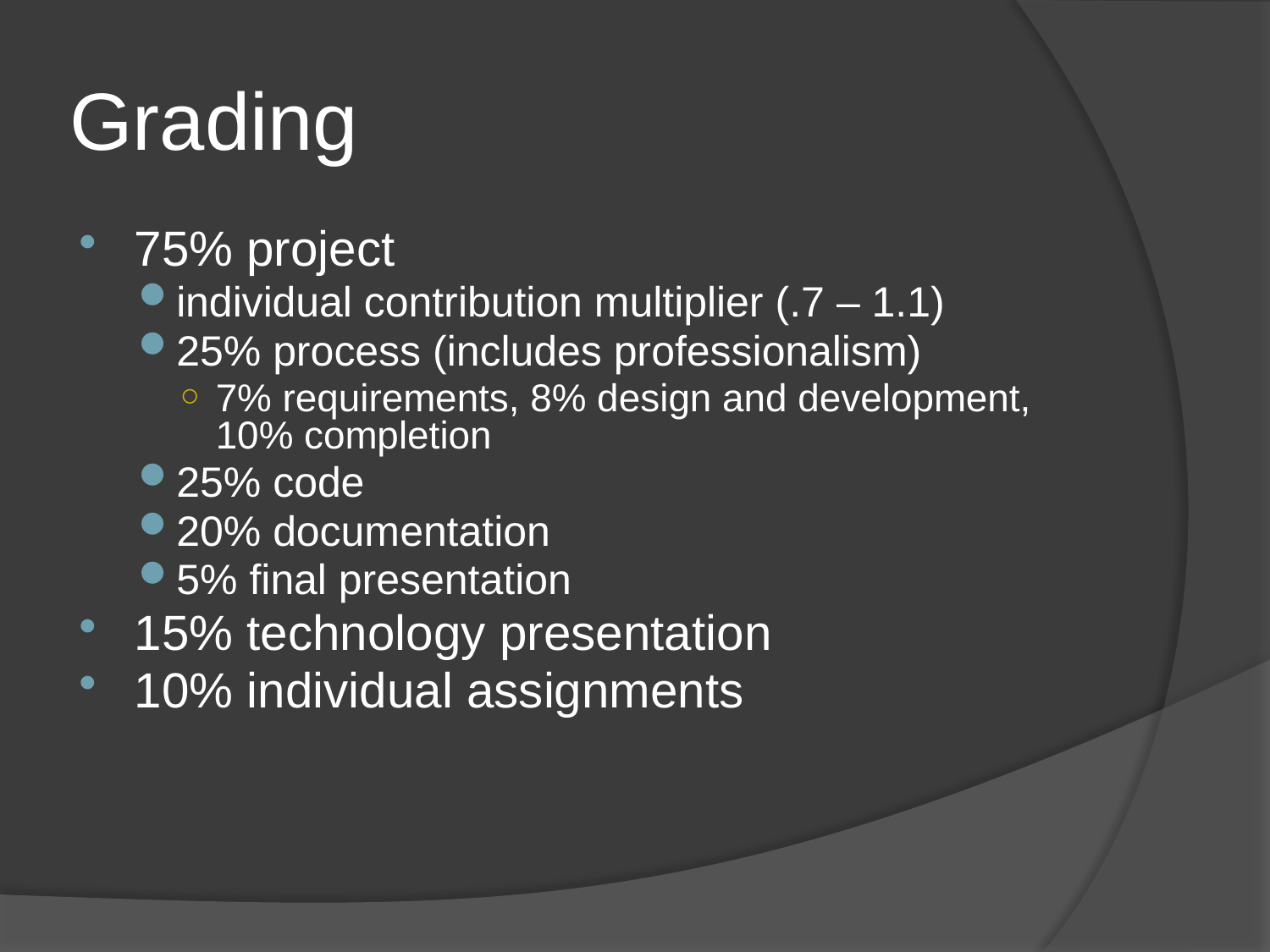

# Grading
75% project
individual contribution multiplier (.7 – 1.1)
25% process (includes professionalism)
7% requirements, 8% design and development, 10% completion
25% code
20% documentation
5% final presentation
15% technology presentation
10% individual assignments